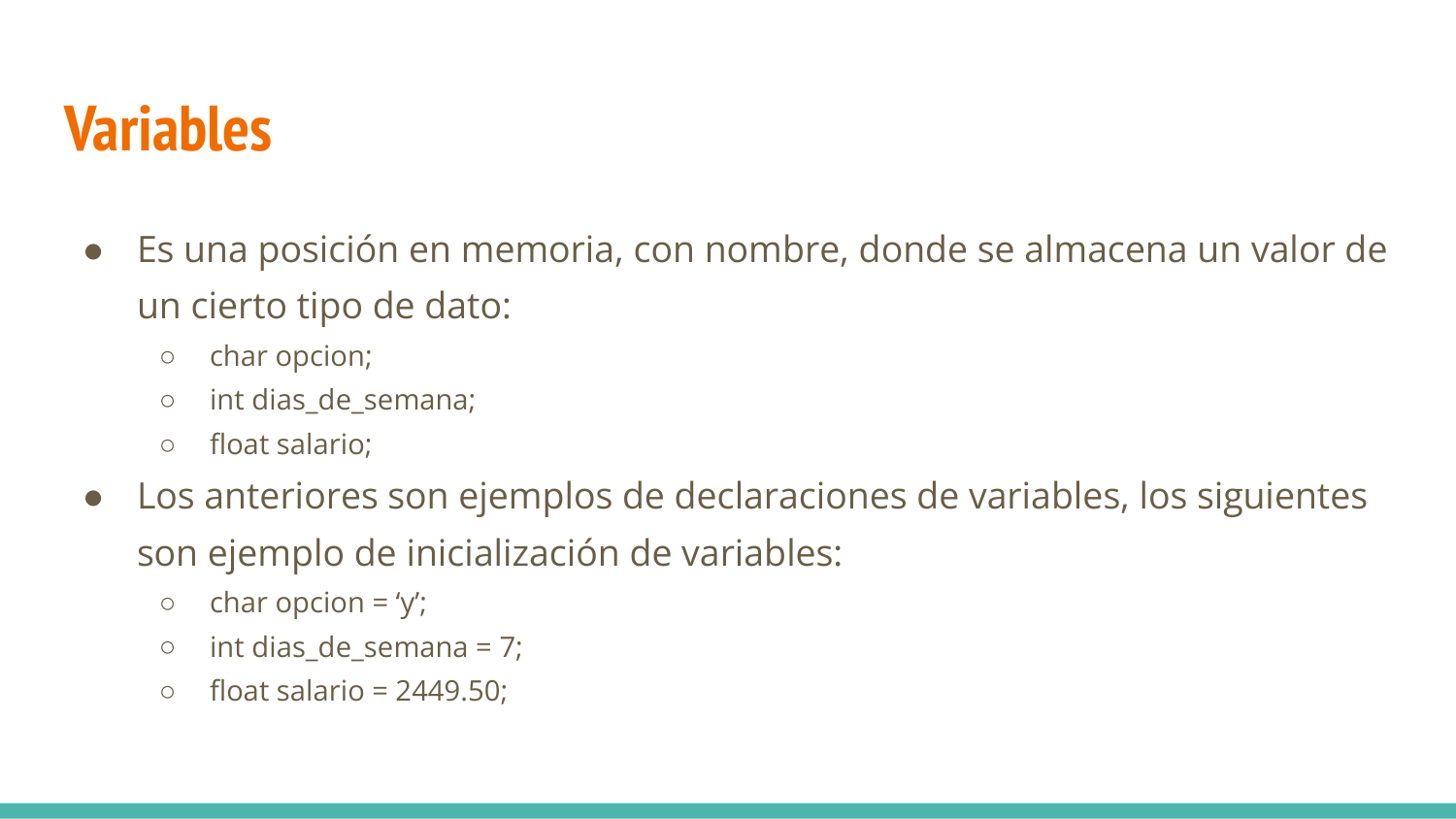

# Variables
Es una posición en memoria, con nombre, donde se almacena un valor de un cierto tipo de dato:
char opcion;
int dias_de_semana;
float salario;
Los anteriores son ejemplos de declaraciones de variables, los siguientes son ejemplo de inicialización de variables:
char opcion = ‘y’;
int dias_de_semana = 7;
float salario = 2449.50;